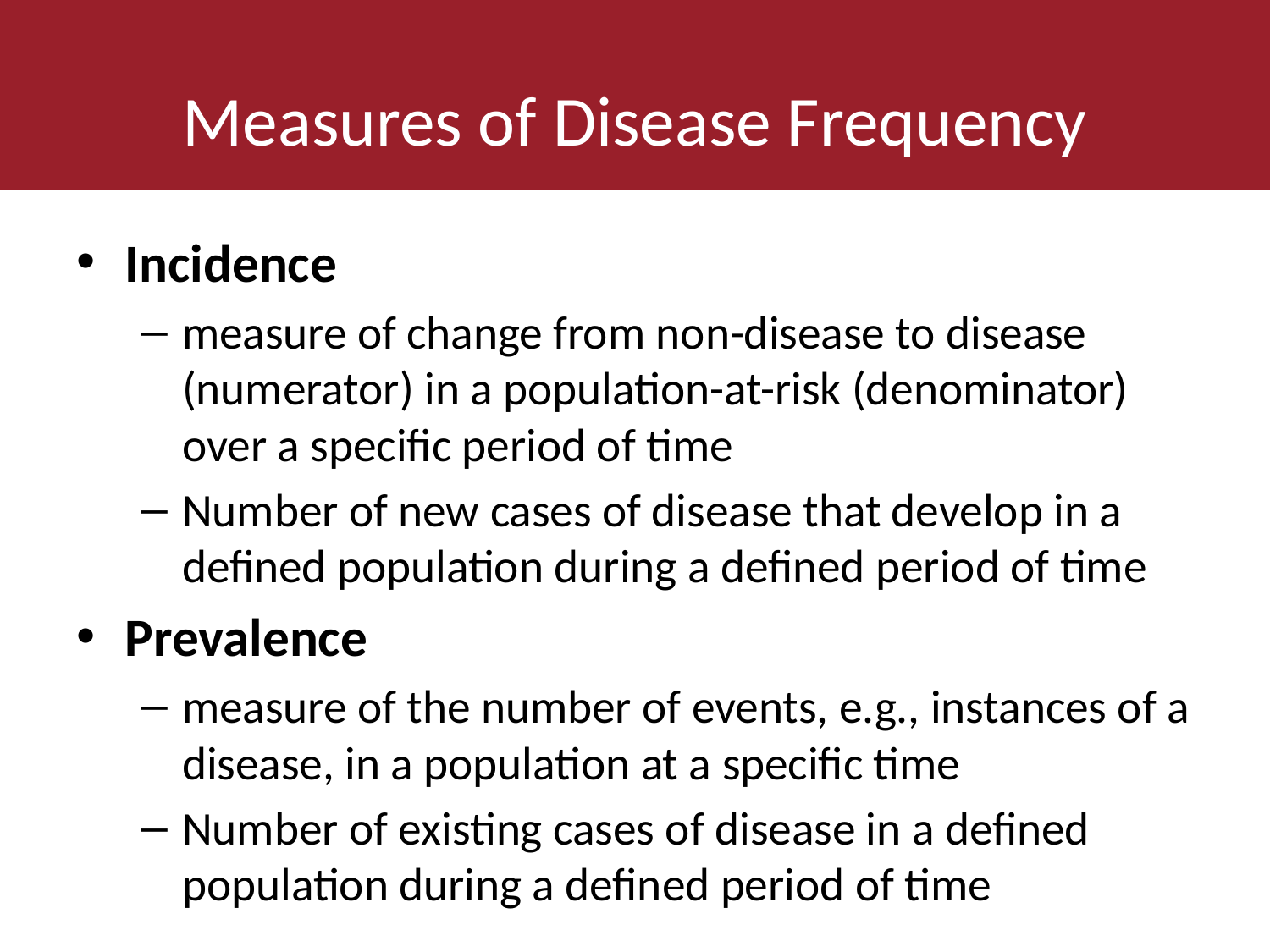

# Measures of Disease Frequency
Incidence
measure of change from non-disease to disease (numerator) in a population-at-risk (denominator) over a specific period of time
Number of new cases of disease that develop in a defined population during a defined period of time
Prevalence
measure of the number of events, e.g., instances of a disease, in a population at a specific time
Number of existing cases of disease in a defined population during a defined period of time